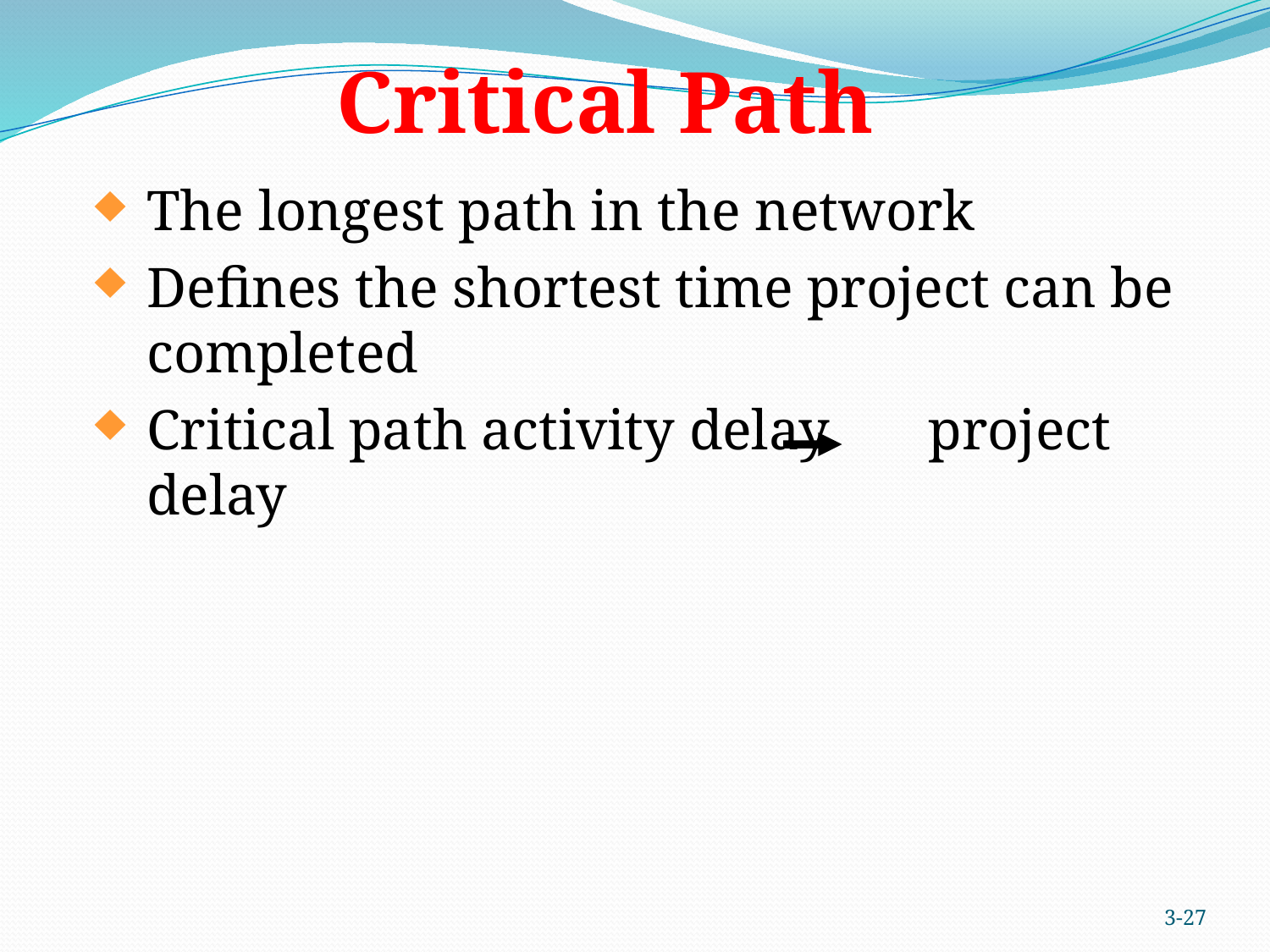

Critical Path
The longest path in the network
Defines the shortest time project can be completed
Critical path activity delay       project delay

3-27